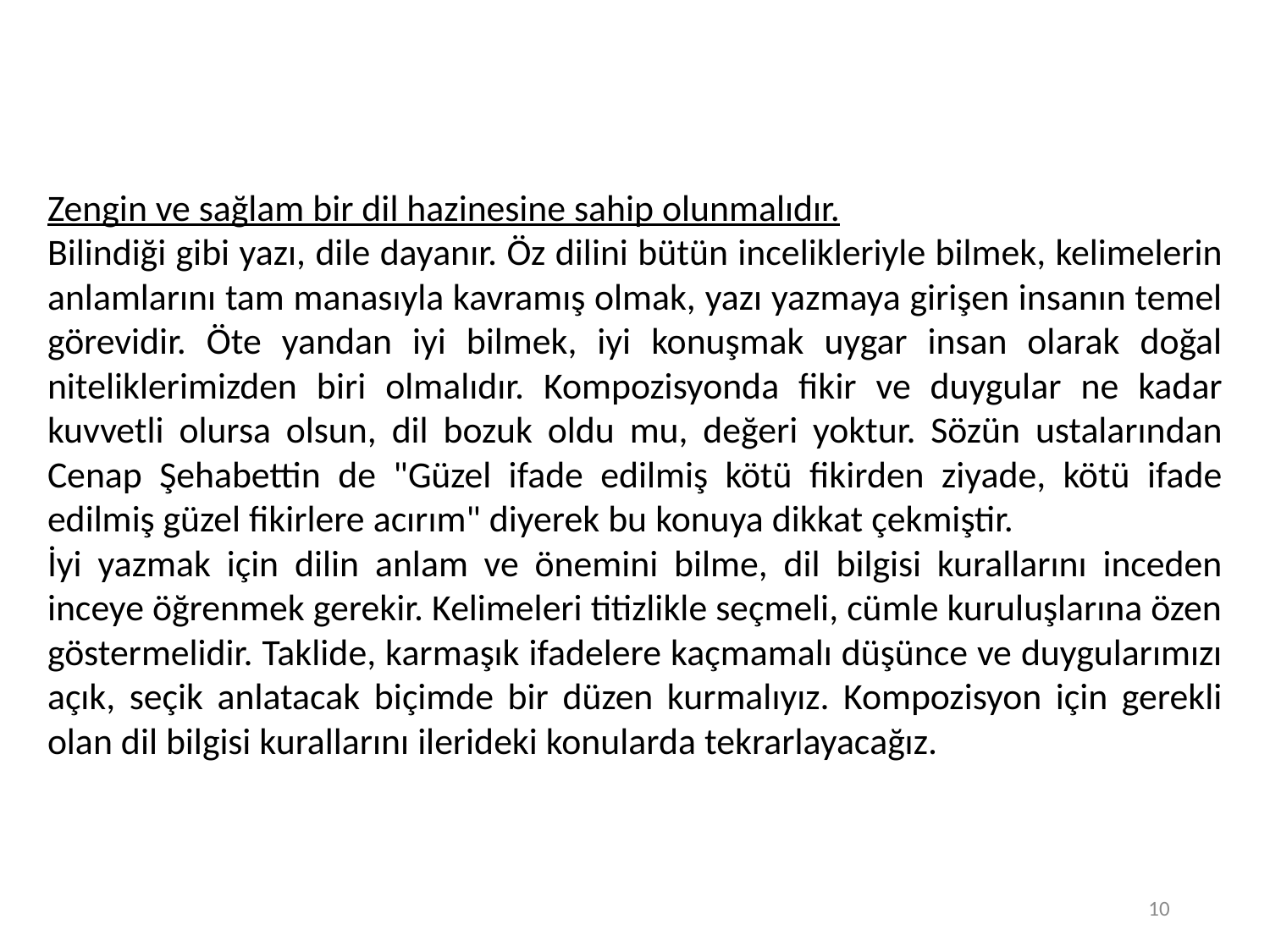

Zengin ve sağlam bir dil hazinesine sahip olunmalıdır.
Bilindiği gibi yazı, dile dayanır. Öz dilini bütün incelikleriyle bilmek, kelimelerin anlamlarını tam manasıyla kavramış olmak, yazı yazmaya girişen insanın temel görevidir. Öte yandan iyi bilmek, iyi konuşmak uygar insan olarak doğal niteliklerimizden biri olmalıdır. Kompozisyonda fikir ve duygular ne kadar kuvvetli olursa olsun, dil bozuk oldu mu, değeri yoktur. Sözün ustalarından Cenap Şehabettin de "Güzel ifade edilmiş kötü fikirden ziyade, kötü ifade edilmiş güzel fikirlere acırım" diyerek bu konuya dikkat çekmiştir.
İyi yazmak için dilin anlam ve önemini bilme, dil bilgisi kurallarını inceden inceye öğrenmek gerekir. Kelimeleri titizlikle seçmeli, cümle kuruluşlarına özen göstermelidir. Taklide, karmaşık ifadelere kaçmamalı düşünce ve duygularımızı açık, seçik anlatacak biçimde bir düzen kurmalıyız. Kompozisyon için gerekli olan dil bilgisi kurallarını ilerideki konularda tekrarlayacağız.
10